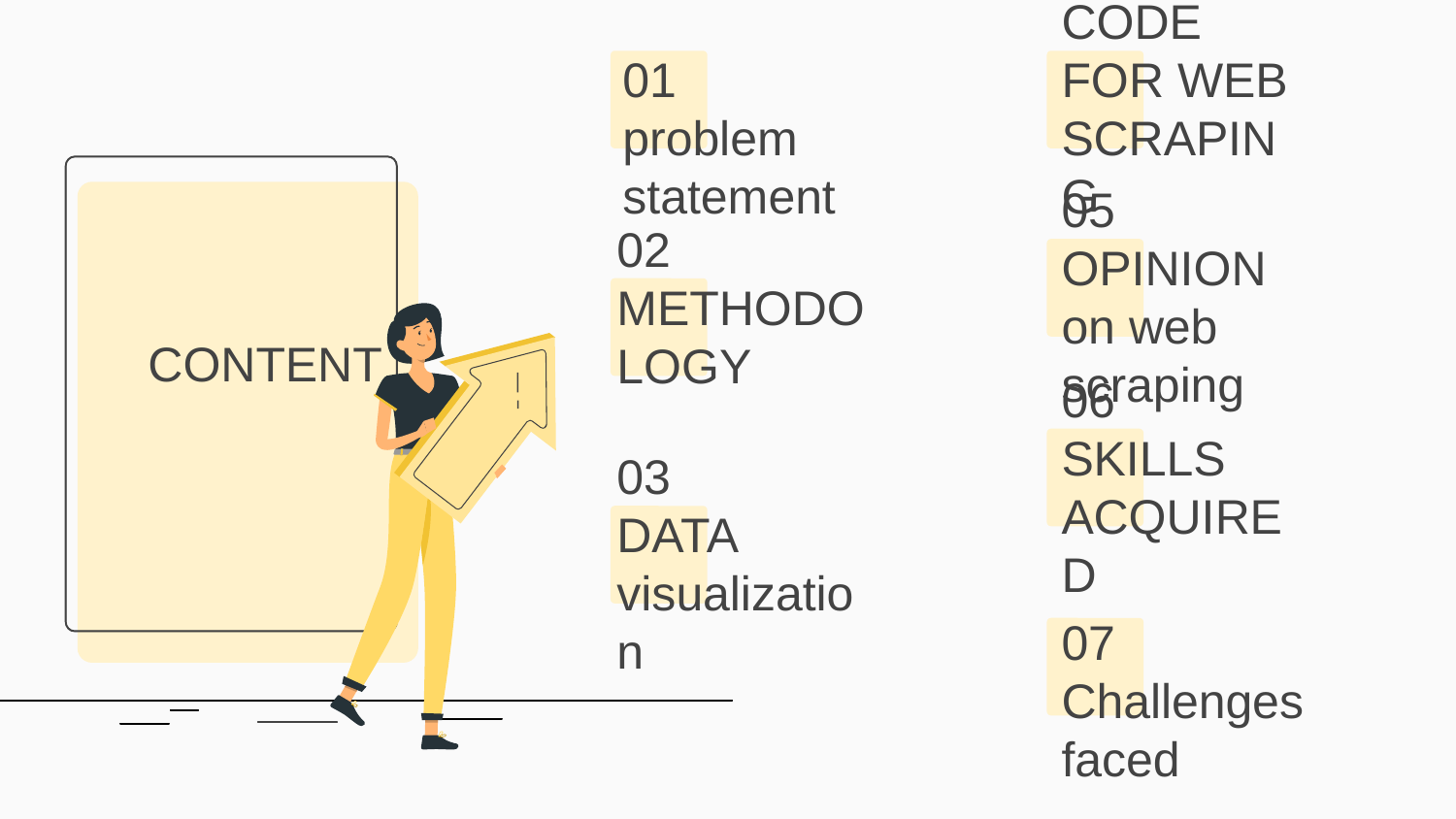

01
problem statement
04
CODE FOR WEB SCRAPING

CONTENT
02
METHODOLOGY
05
OPINION on web scraping

06
SKILLS ACQUIRED

03
DATA visualization
07
Challenges faced